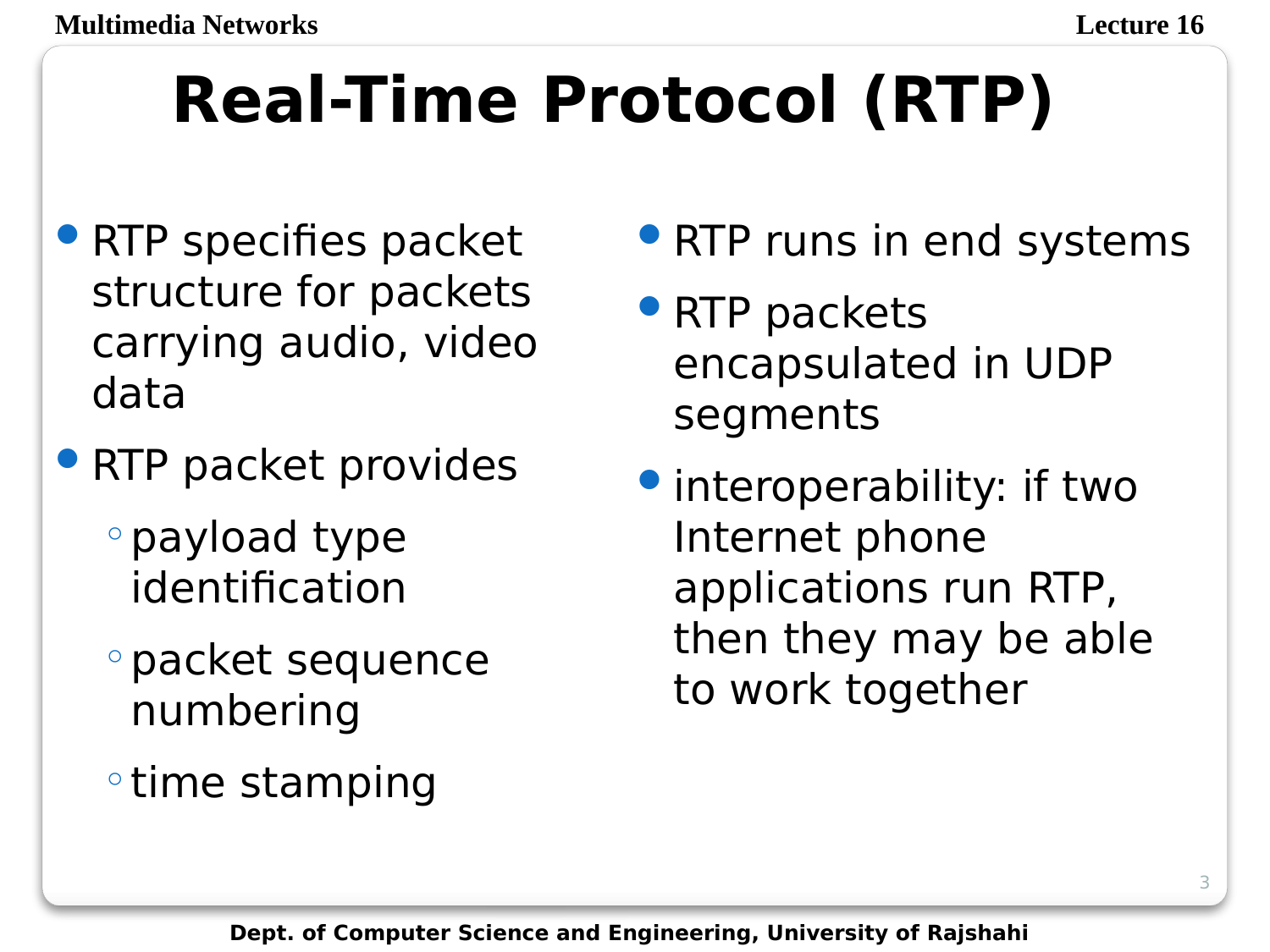

Multimedia Networks
Lecture 16
Real-Time Protocol (RTP)
RTP specifies packet structure for packets carrying audio, video data
RTP packet provides
payload type identification
packet sequence numbering
time stamping
RTP runs in end systems
RTP packets encapsulated in UDP segments
interoperability: if two Internet phone applications run RTP, then they may be able to work together
3
Dept. of Computer Science and Engineering, University of Rajshahi